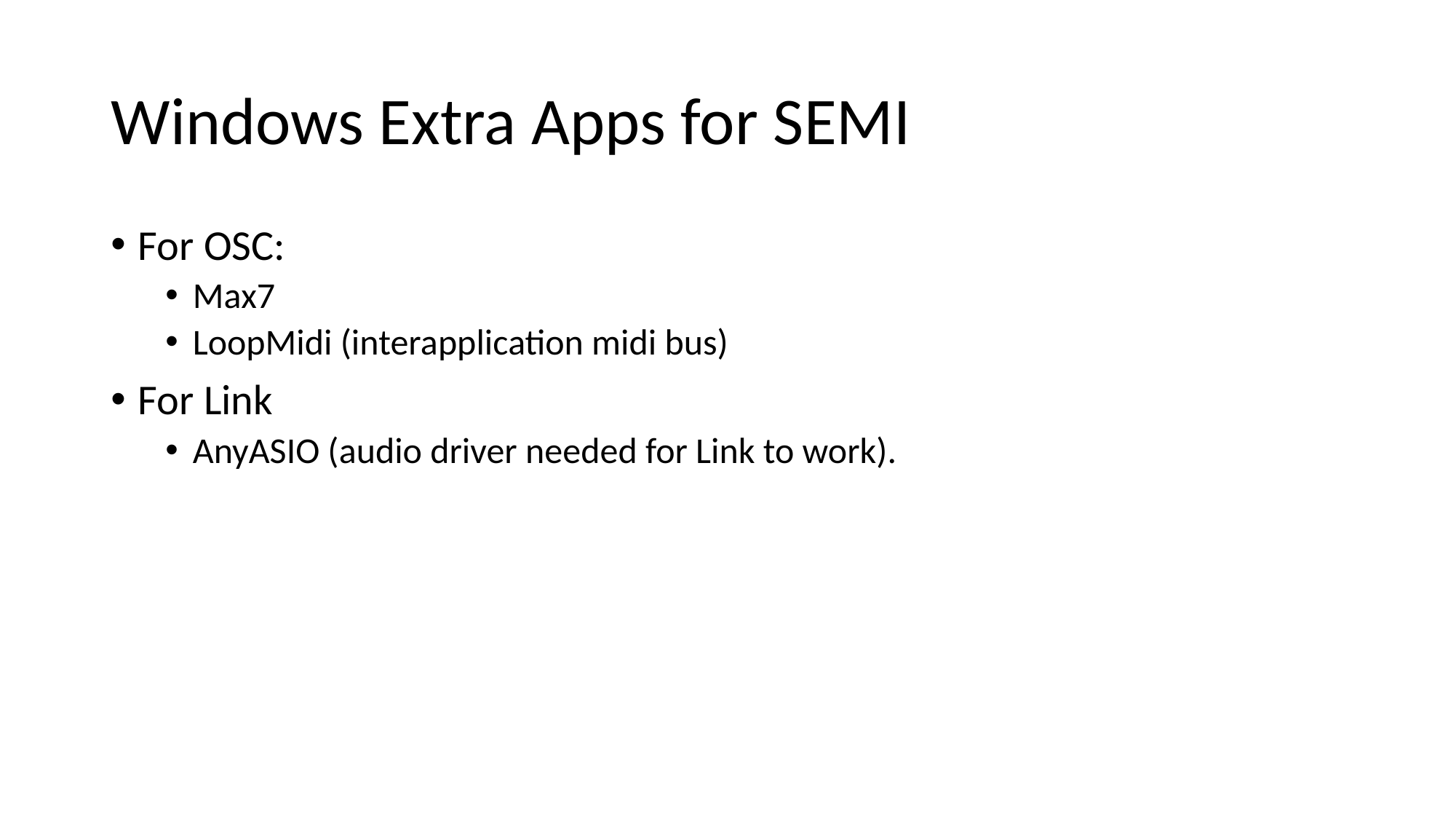

# Windows Extra Apps for SEMI
For OSC:
Max7
LoopMidi (interapplication midi bus)
For Link
AnyASIO (audio driver needed for Link to work).